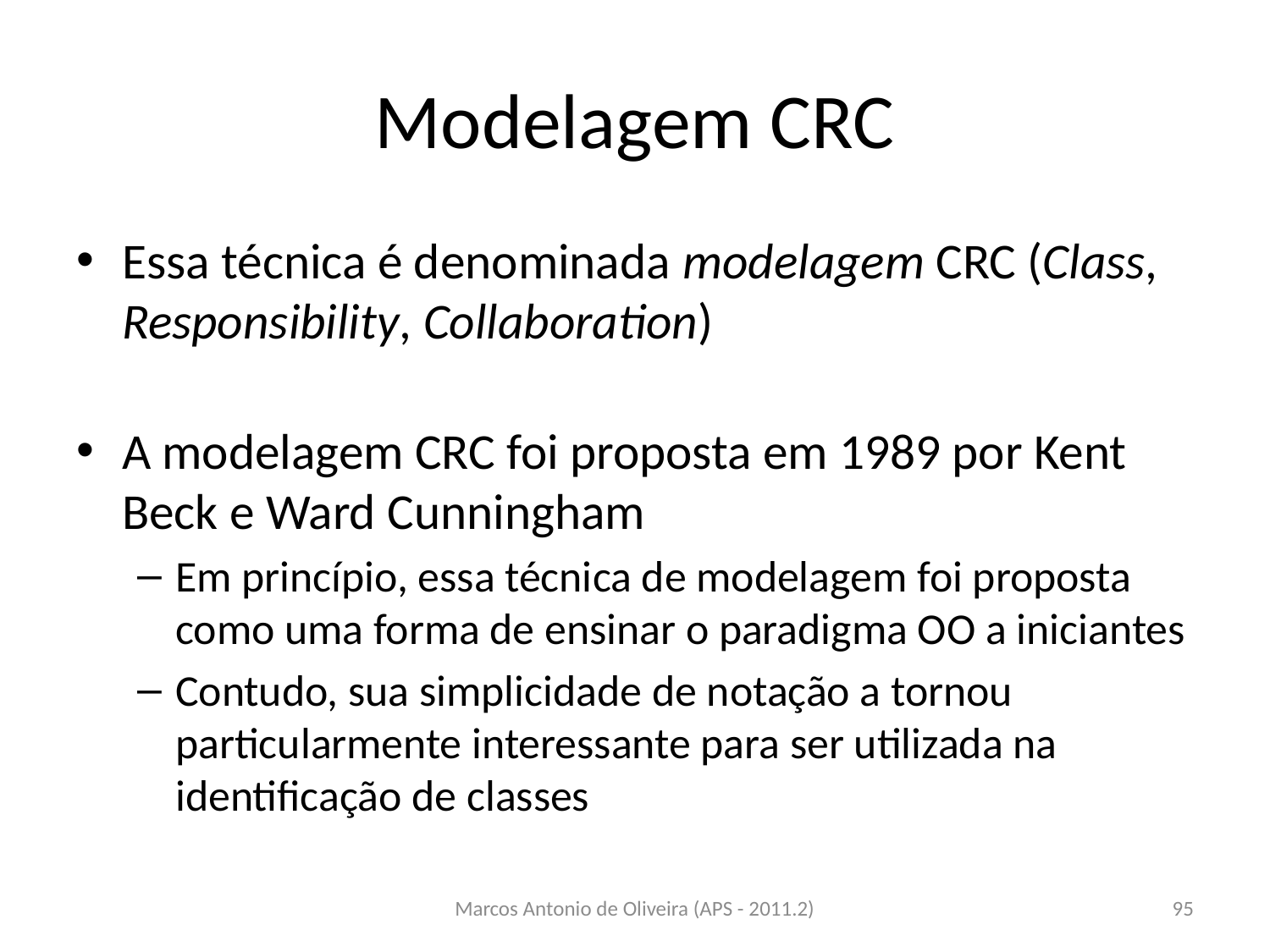

# Modelagem CRC
Essa técnica é denominada modelagem CRC (Class, Responsibility, Collaboration)

A modelagem CRC foi proposta em 1989 por Kent Beck e Ward Cunningham
Em princípio, essa técnica de modelagem foi proposta como uma forma de ensinar o paradigma OO a iniciantes
Contudo, sua simplicidade de notação a tornou particularmente interessante para ser utilizada na identificação de classes
Marcos Antonio de Oliveira (APS - 2011.2)
95